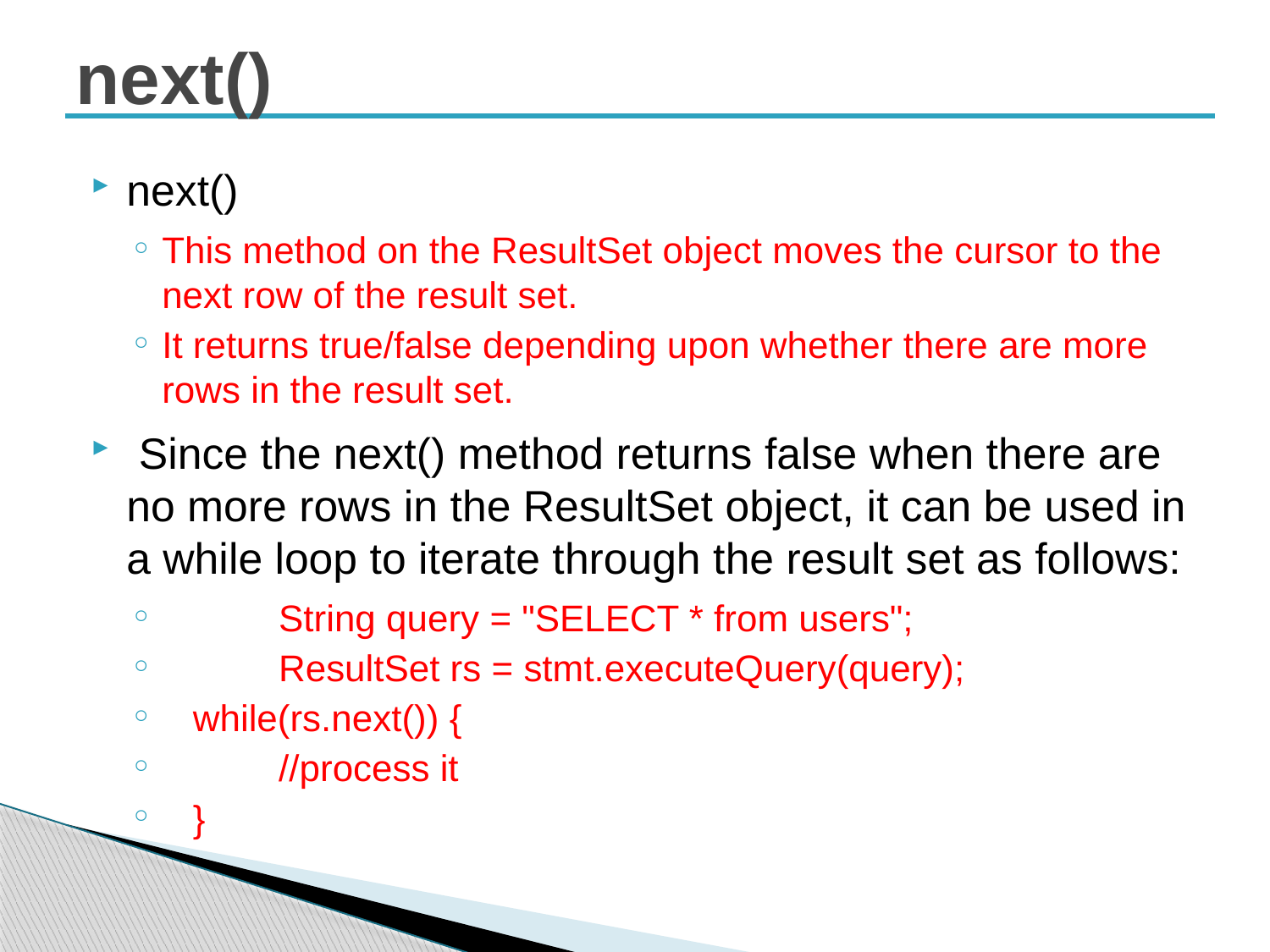

# next()
next()
This method on the ResultSet object moves the cursor to the next row of the result set.
It returns true/false depending upon whether there are more rows in the result set.
 Since the next() method returns false when there are no more rows in the ResultSet object, it can be used in a while loop to iterate through the result set as follows:
	String query = "SELECT * from users";
	ResultSet rs = stmt.executeQuery(query);
   while(rs.next()) {
     	//process it
   }